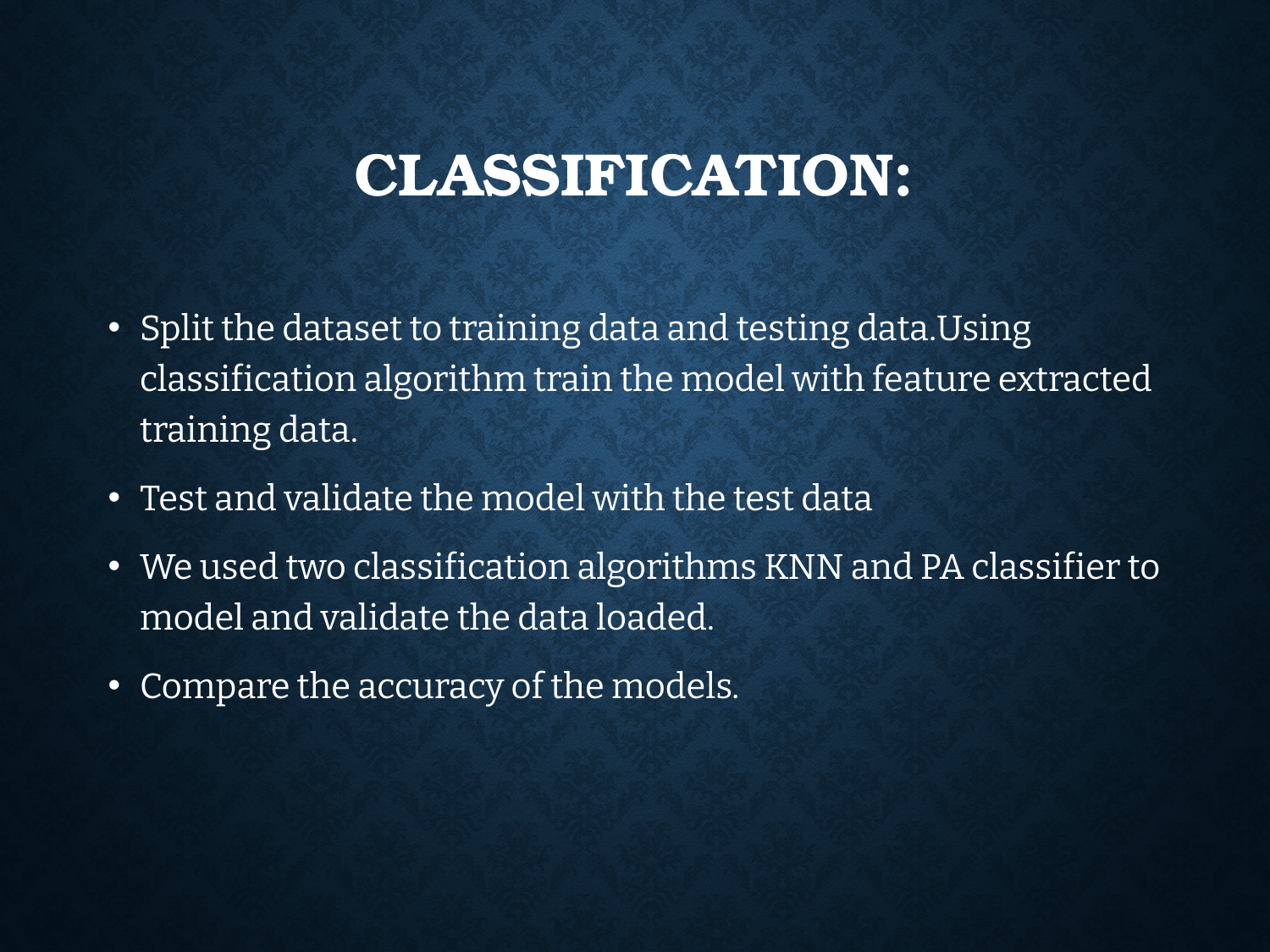

# Classification:
Split the dataset to training data and testing data.Using classification algorithm train the model with feature extracted training data.
Test and validate the model with the test data
We used two classification algorithms KNN and PA classifier to model and validate the data loaded.
Compare the accuracy of the models.